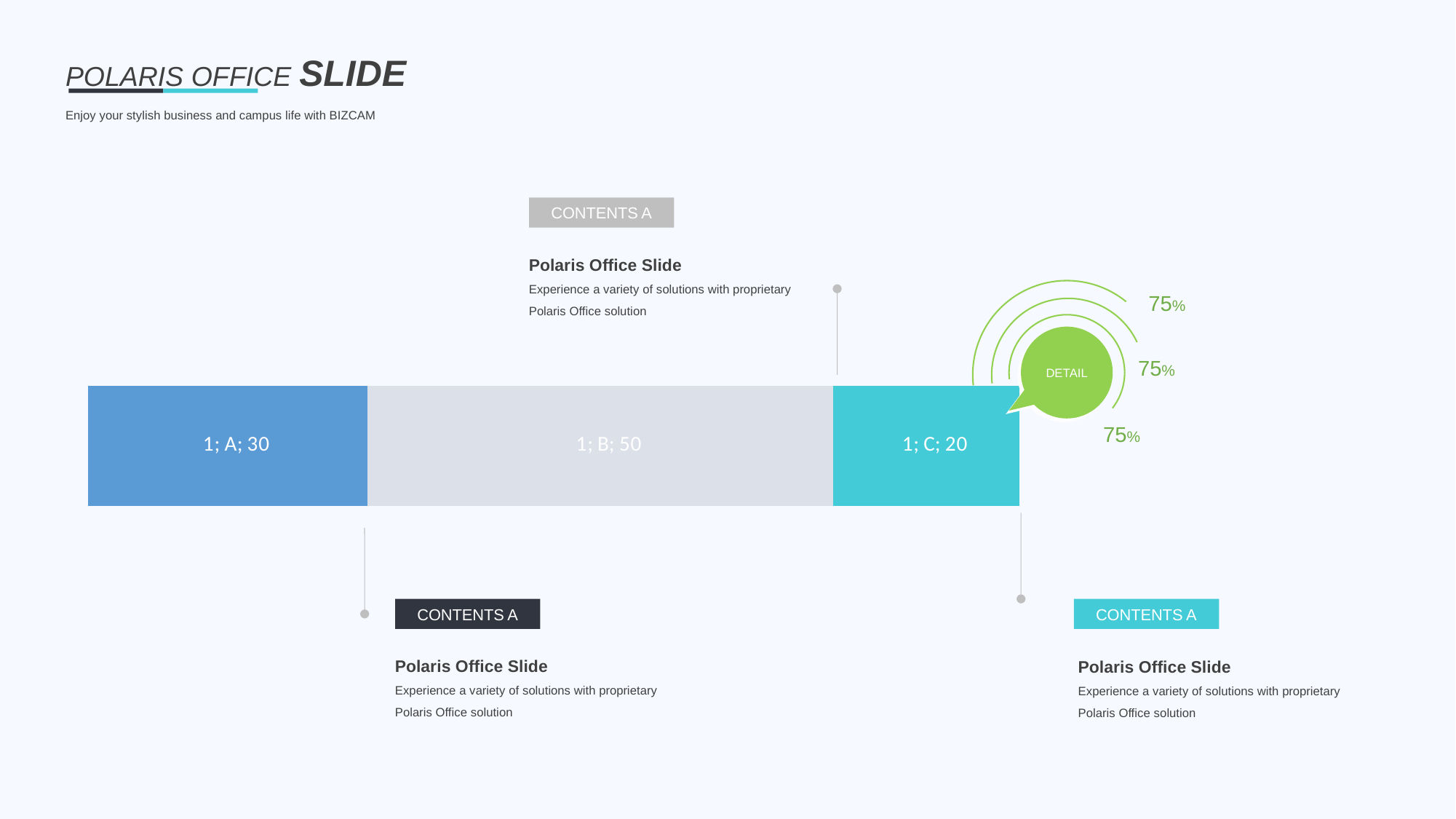

POLARIS OFFICE SLIDE
Enjoy your stylish business and campus life with BIZCAM

CONTENTS A
Polaris Office Slide
Experience a variety of solutions with proprietary Polaris Office solution

### Chart

| Category | A | B | C |
|---|---|---|---|
| 1 | 30.0 | 50.0 | 20.0 |
75%

DETAIL
75%
75%
CONTENTS A
CONTENTS A
Polaris Office Slide
Experience a variety of solutions with proprietary Polaris Office solution
Polaris Office Slide
Experience a variety of solutions with proprietary Polaris Office solution